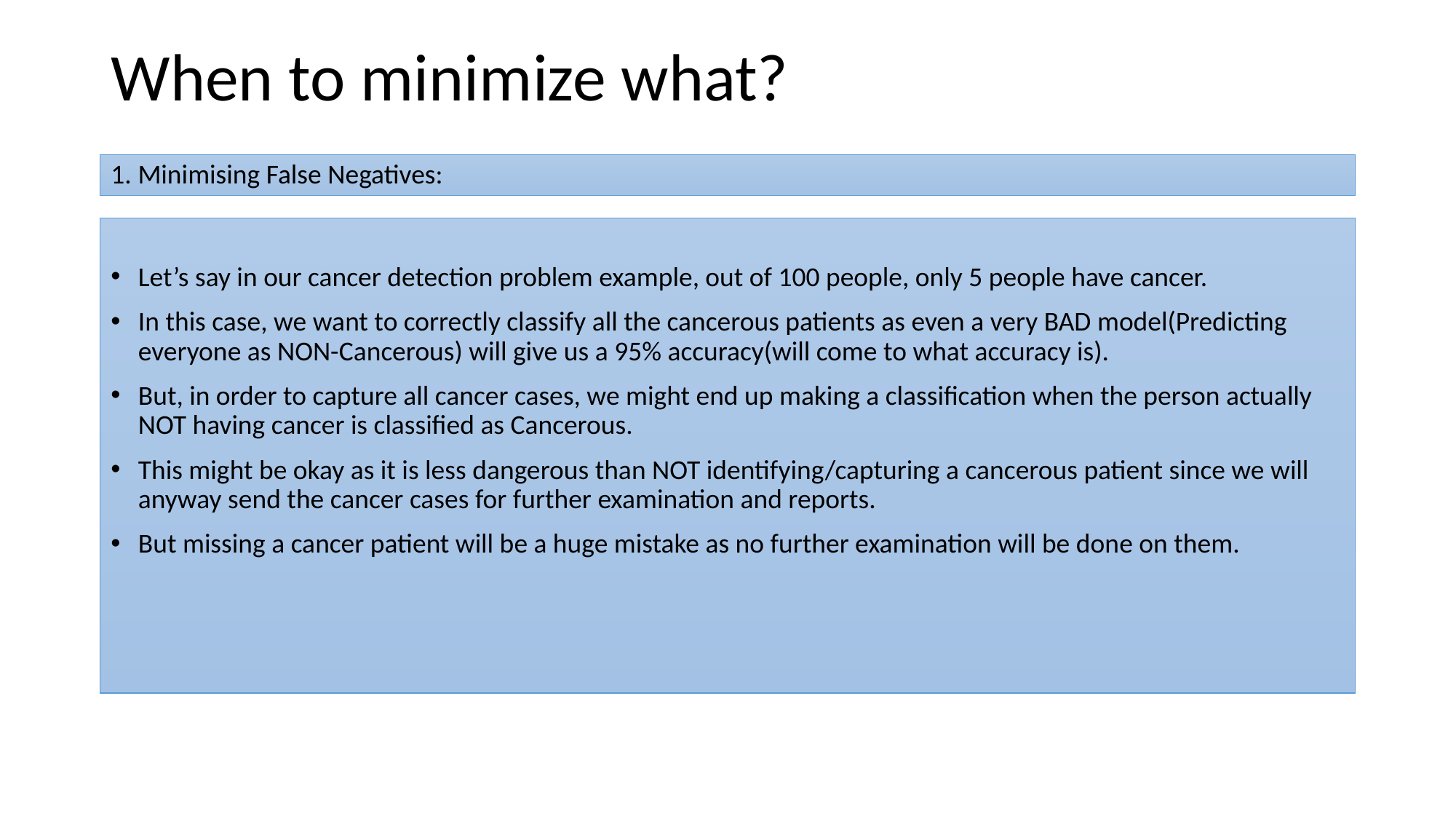

# When to minimize what?
1. Minimising False Negatives:
Let’s say in our cancer detection problem example, out of 100 people, only 5 people have cancer.
In this case, we want to correctly classify all the cancerous patients as even a very BAD model(Predicting everyone as NON-Cancerous) will give us a 95% accuracy(will come to what accuracy is).
But, in order to capture all cancer cases, we might end up making a classification when the person actually NOT having cancer is classified as Cancerous.
This might be okay as it is less dangerous than NOT identifying/capturing a cancerous patient since we will anyway send the cancer cases for further examination and reports.
But missing a cancer patient will be a huge mistake as no further examination will be done on them.